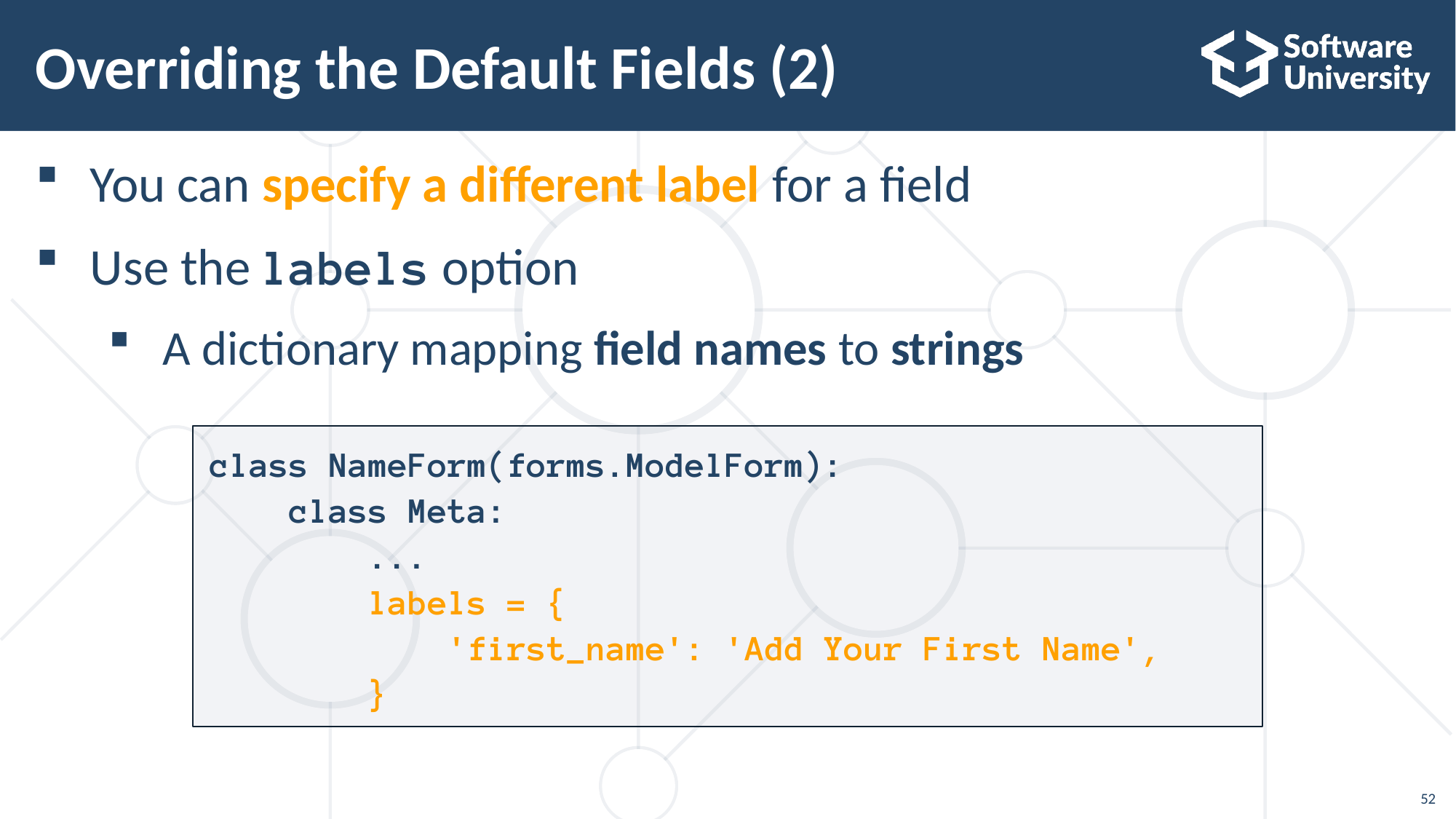

# Overriding the Default Fields (2)
You can specify a different label for a field
Use the labels option
A dictionary mapping field names to strings
class NameForm(forms.ModelForm):
    class Meta:
        ...
        labels = {
            'first_name': 'Add Your First Name',
        }
52